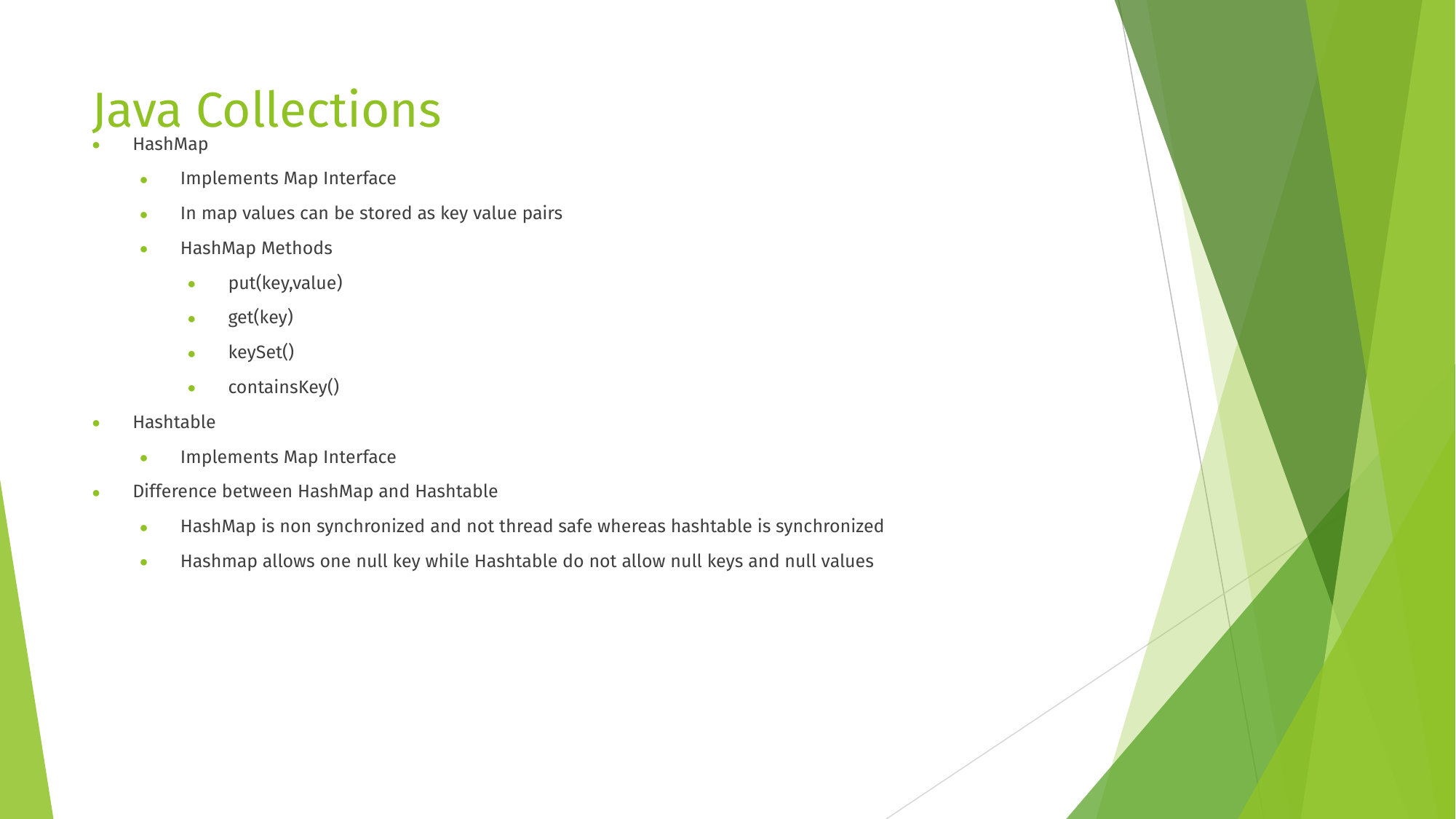

# Java Collections
HashMap
Implements Map Interface
In map values can be stored as key value pairs
HashMap Methods
put(key,value)
get(key)
keySet()
containsKey()
Hashtable
Implements Map Interface
Difference between HashMap and Hashtable
HashMap is non synchronized and not thread safe whereas hashtable is synchronized
Hashmap allows one null key while Hashtable do not allow null keys and null values